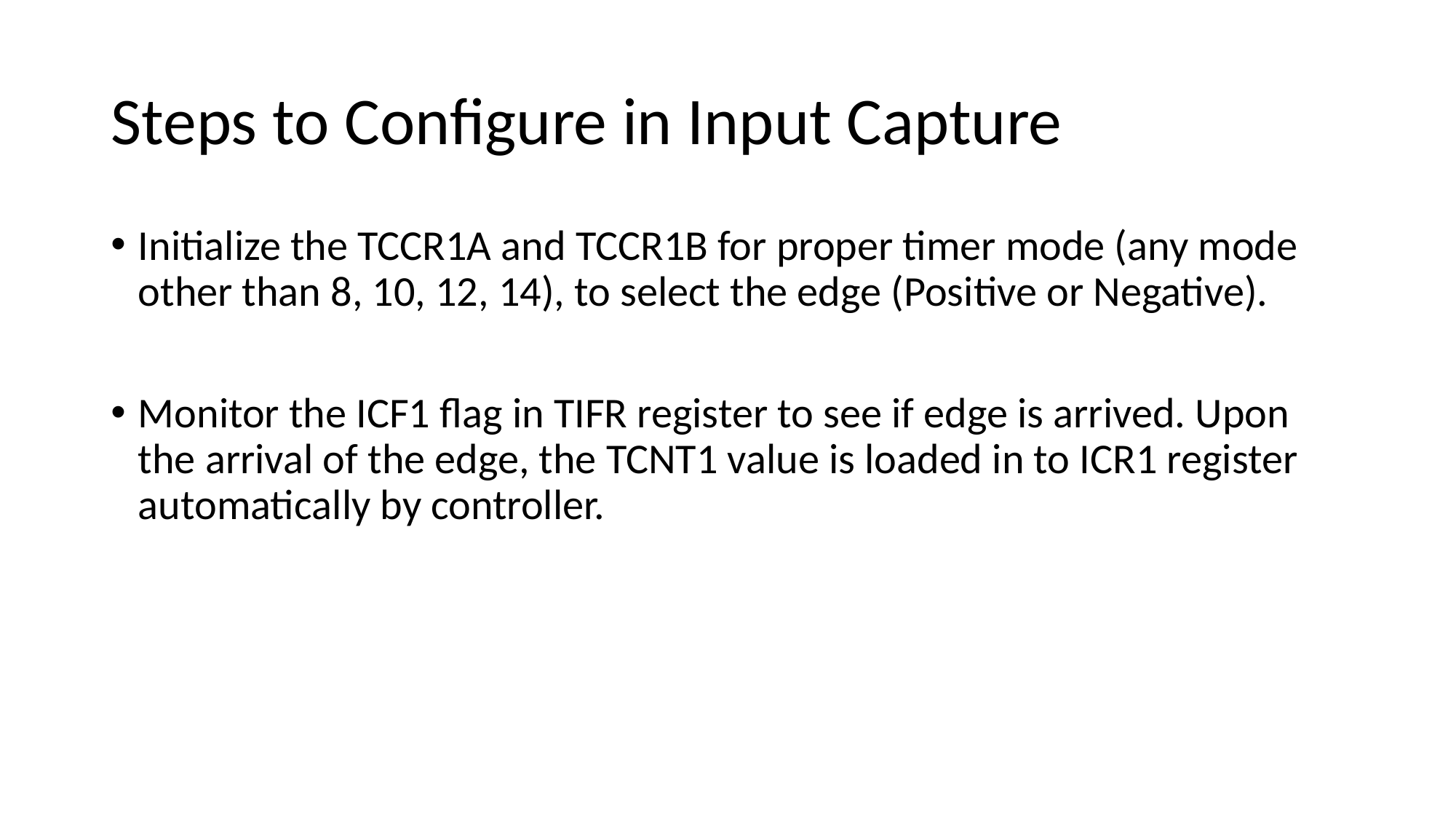

# Steps to Configure in Input Capture
Initialize the TCCR1A and TCCR1B for proper timer mode (any mode other than 8, 10, 12, 14), to select the edge (Positive or Negative).

Monitor the ICF1 flag in TIFR register to see if edge is arrived. Upon the arrival of the edge, the TCNT1 value is loaded in to ICR1 register automatically by controller.